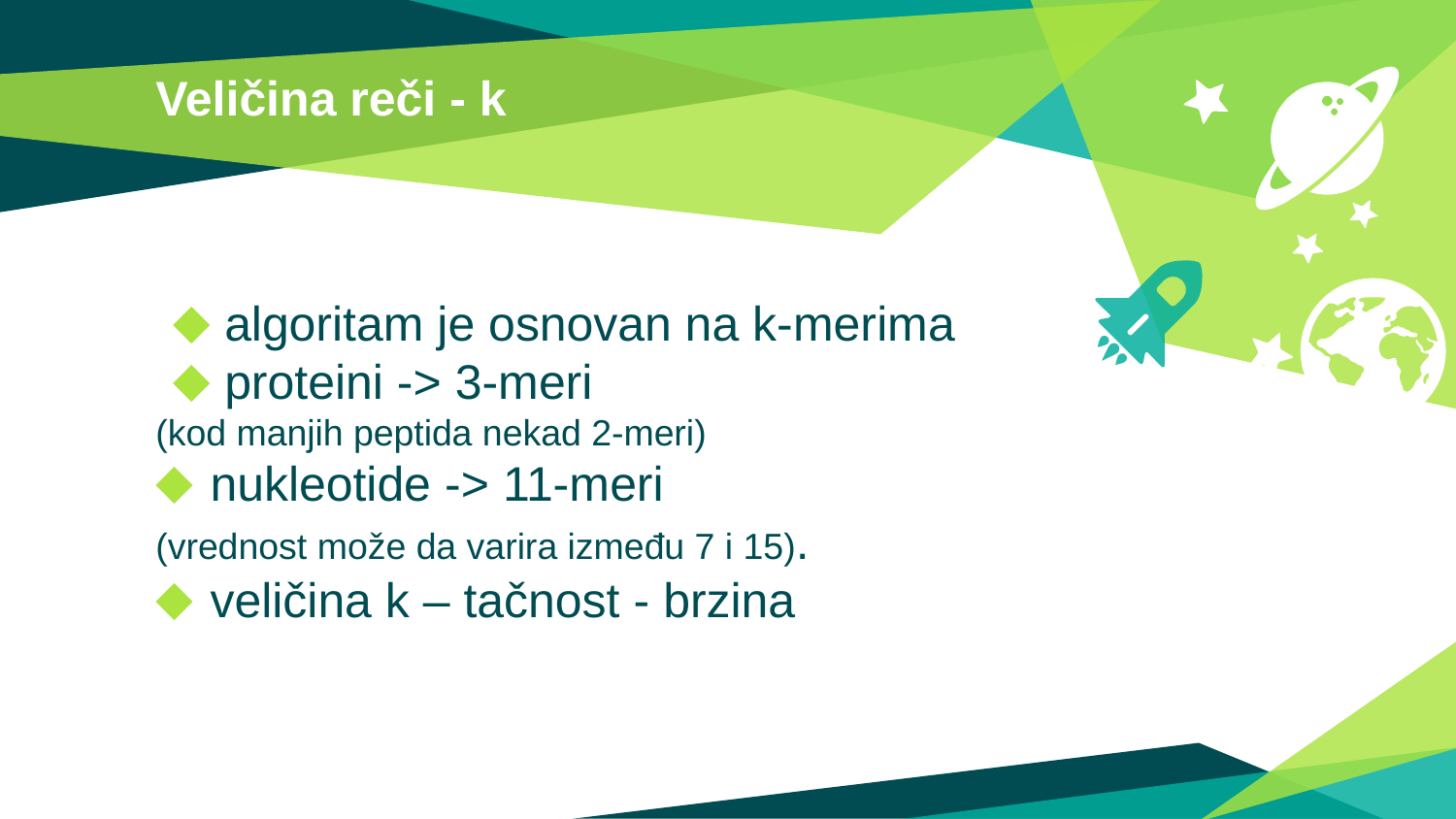

# Veličina reči - k

algoritam je osnovan na k-merima
proteini -> 3-meri
(kod manjih peptida nekad 2-meri)
nukleotide -> 11-meri
(vrednost može da varira između 7 i 15).
veličina k – tačnost - brzina